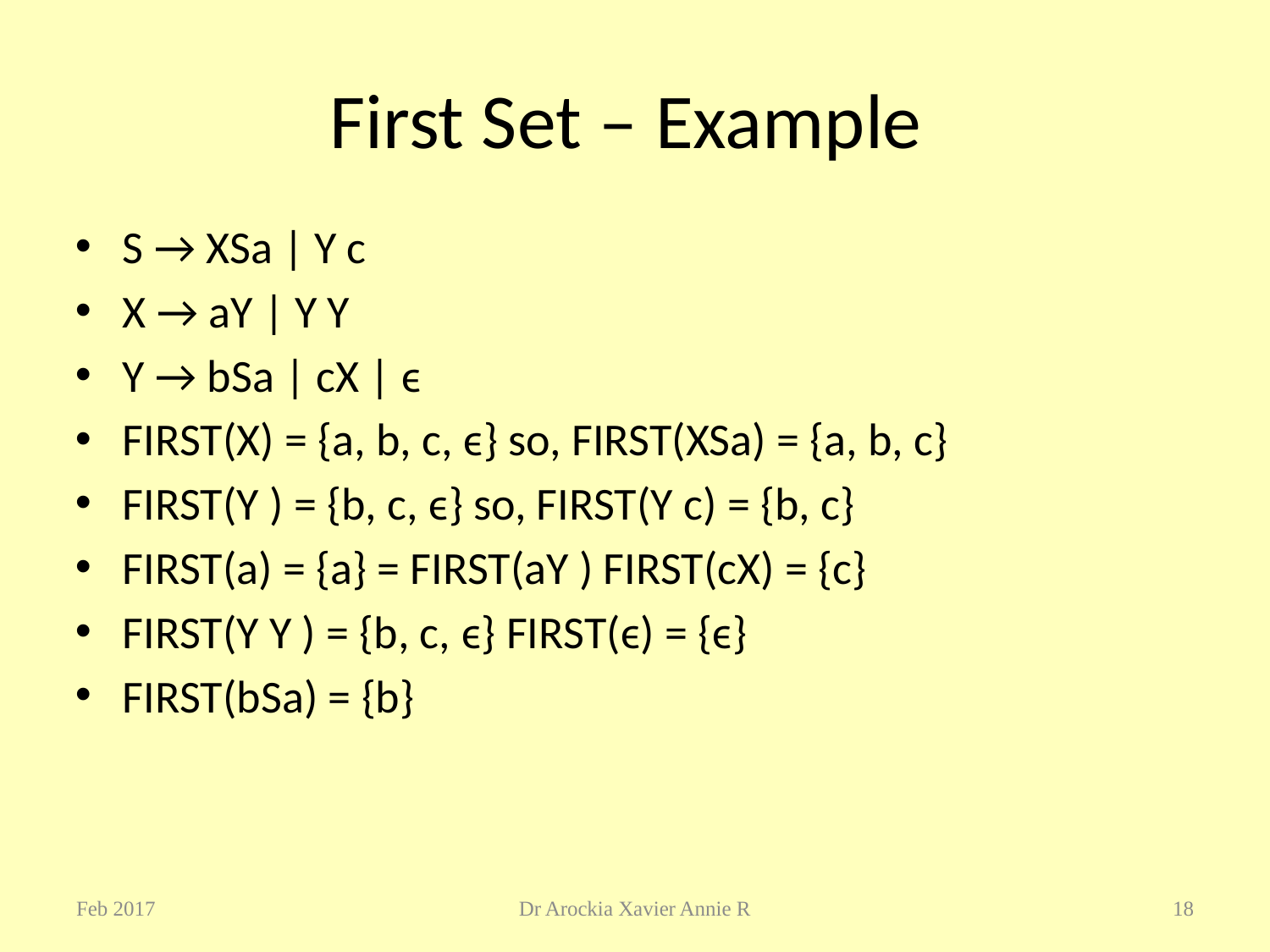

# First Set – Example
S → XSa | Y c
X → aY | Y Y
Y → bSa | cX | ϵ
FIRST(X) = {a, b, c, ϵ} so, FIRST(XSa) = {a, b, c}
FIRST(Y ) = {b, c, ϵ} so, FIRST(Y c) = {b, c}
FIRST(a) = {a} = FIRST(aY ) FIRST(cX) = {c}
FIRST(Y Y ) = {b, c, ϵ} FIRST(ϵ) = {ϵ}
FIRST(bSa) = {b}
Feb 2017
Dr Arockia Xavier Annie R
18